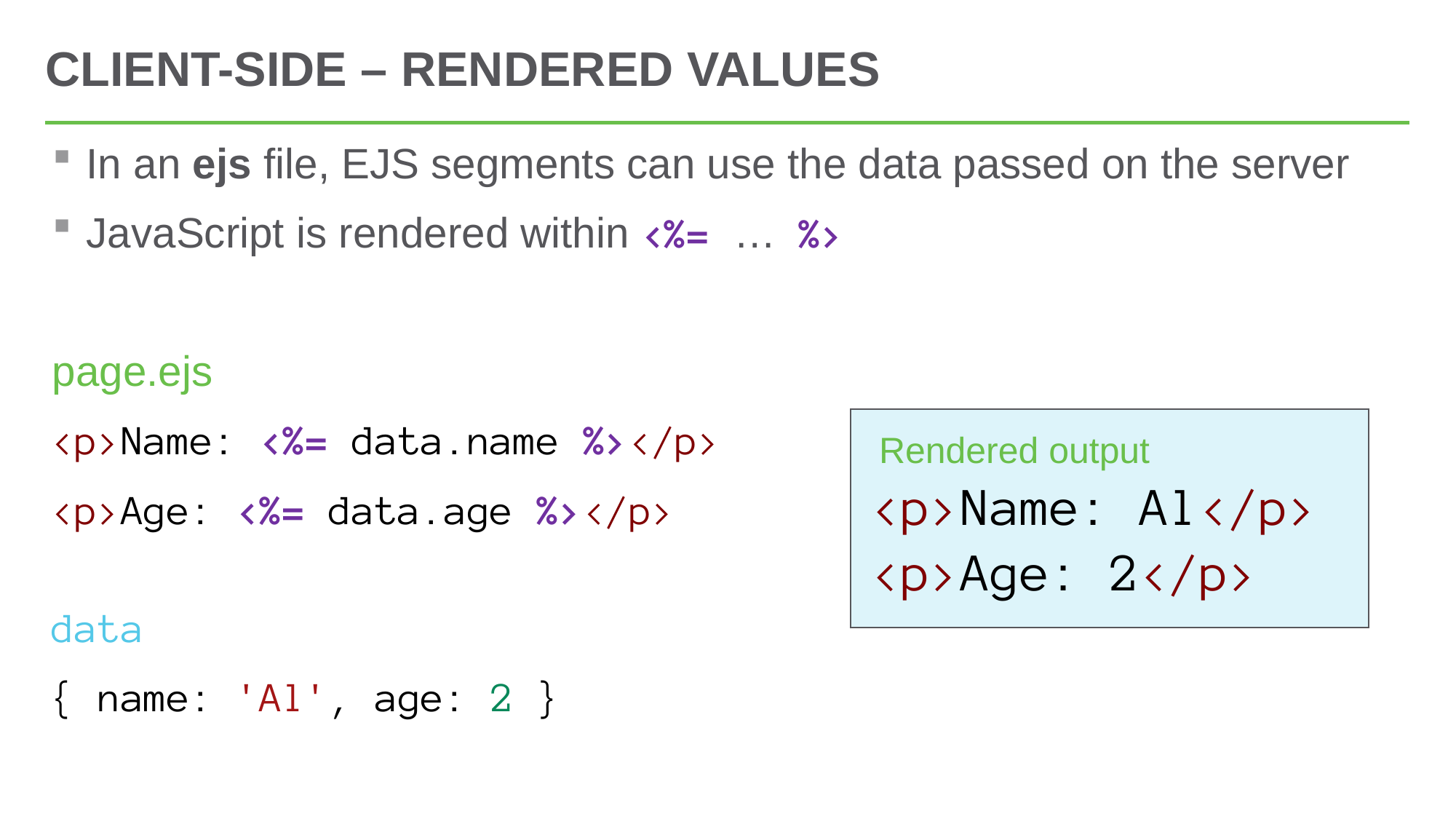

# Client-Side – Rendered Values
In an ejs file, EJS segments can use the data passed on the server
JavaScript is rendered within <%= … %>

page.ejs
<p>Name: <%= data.name %></p>
<p>Age: <%= data.age %></p>

data
{ name: 'Al', age: 2 }

Rendered output
<p>Name: Al</p>
<p>Age: 2</p>